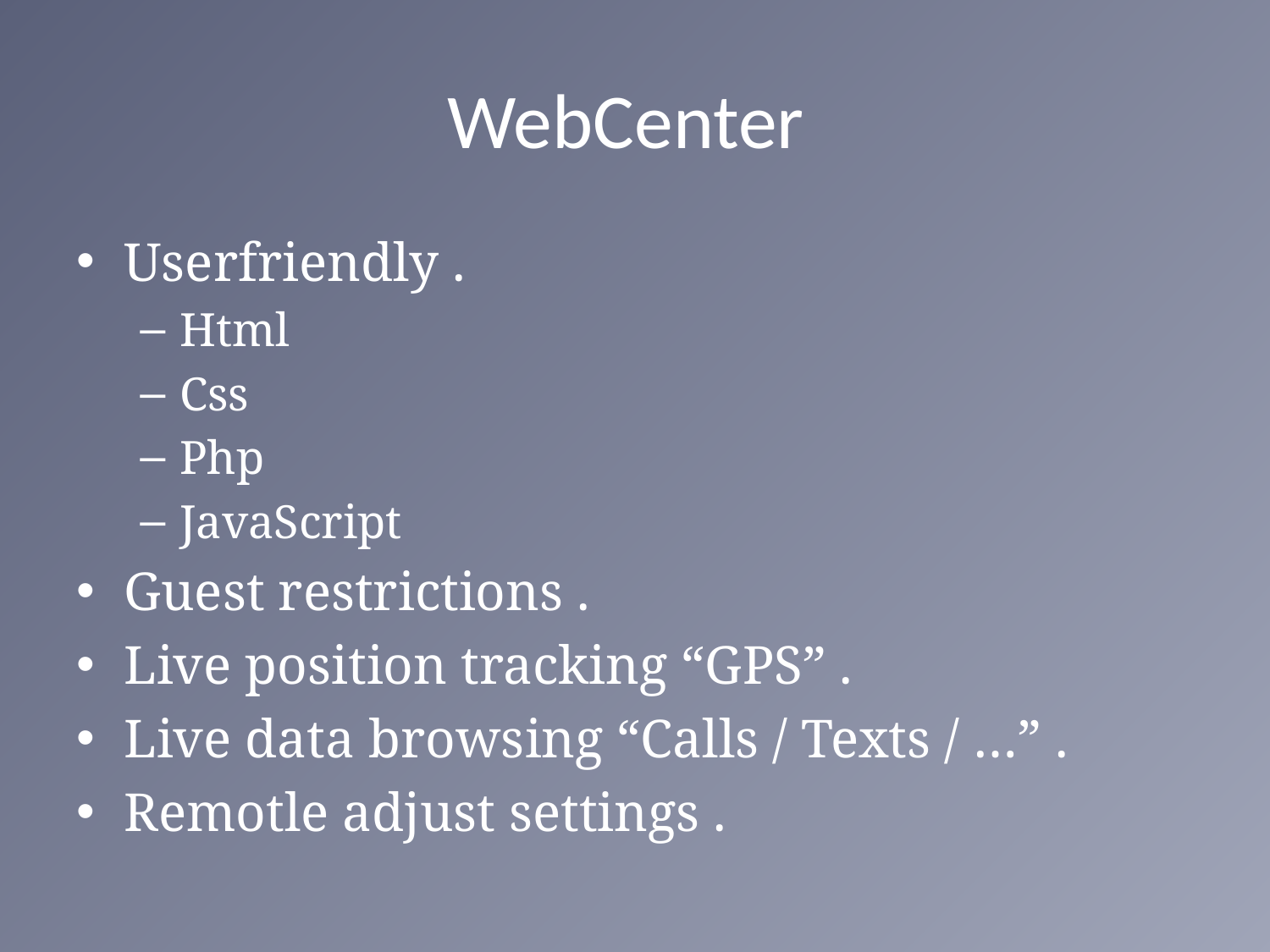

# WebCenter
Userfriendly .
Html
Css
Php
JavaScript
Guest restrictions .
Live position tracking “GPS” .
Live data browsing “Calls / Texts / …” .
Remotle adjust settings .